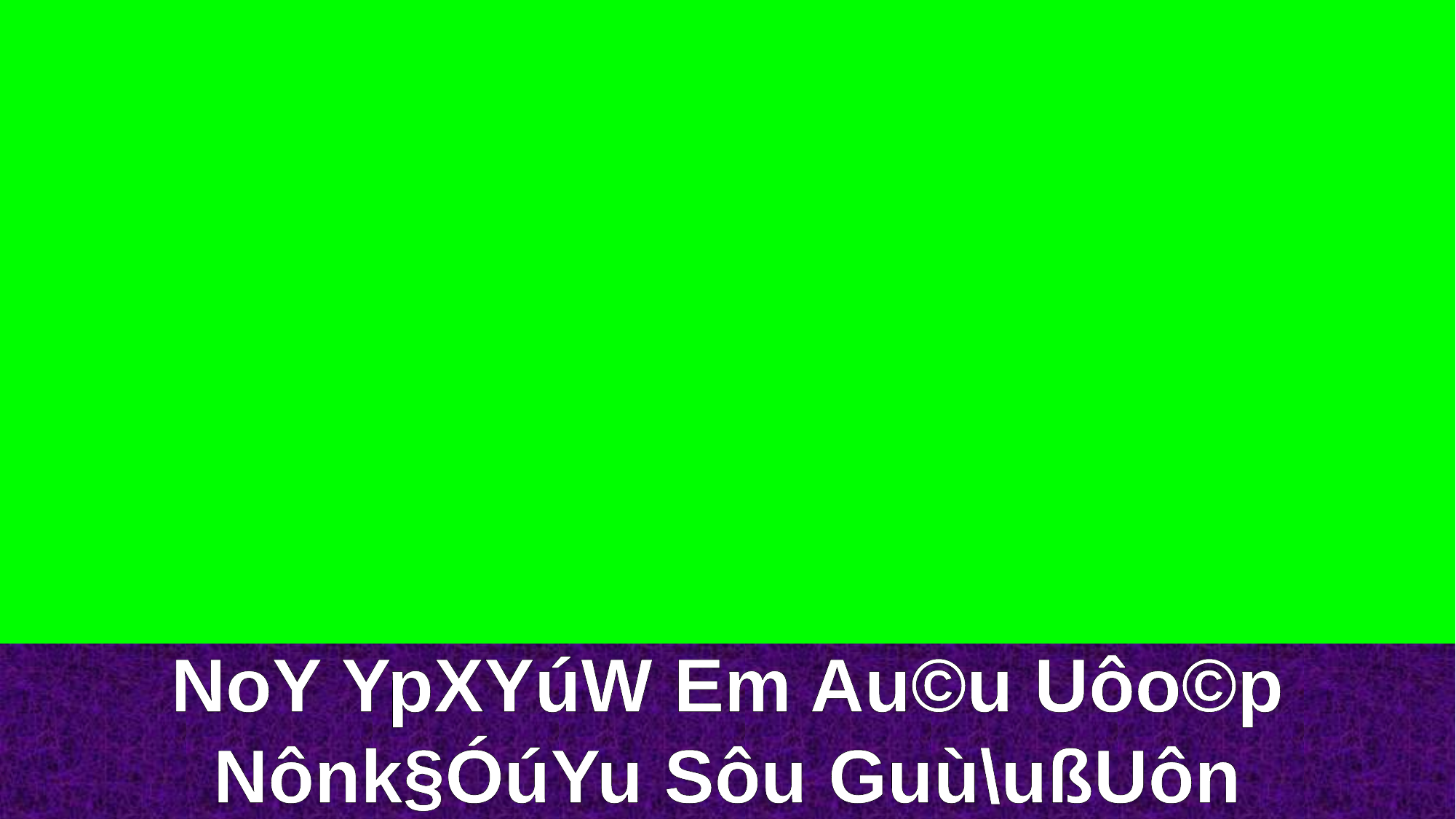

NoY YpXYúW Em Au©u Uôo©p
Nônk§ÓúYu Sôu Guù\ußUôn